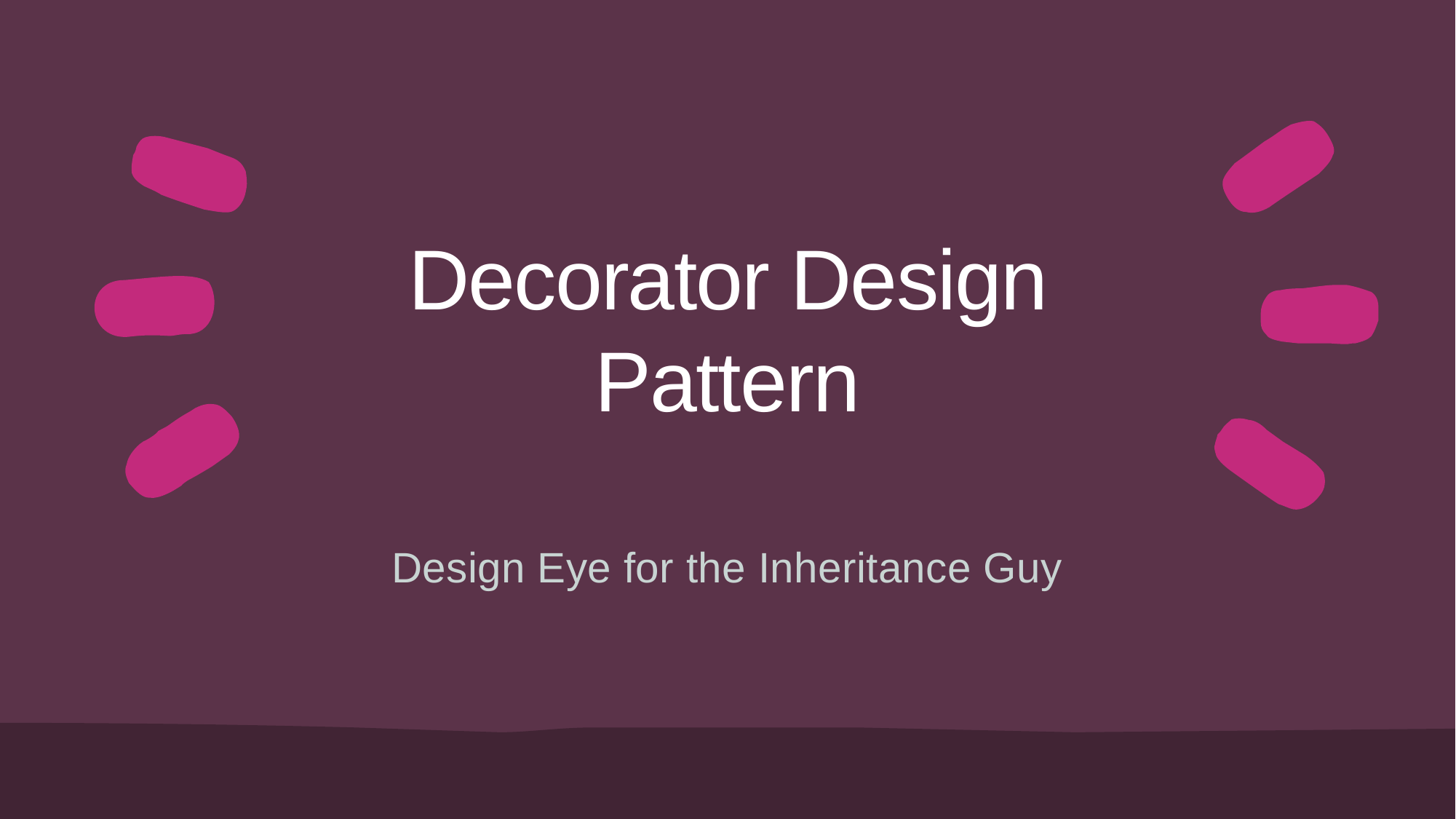

# Decorator Design Pattern
Design Eye for the Inheritance Guy